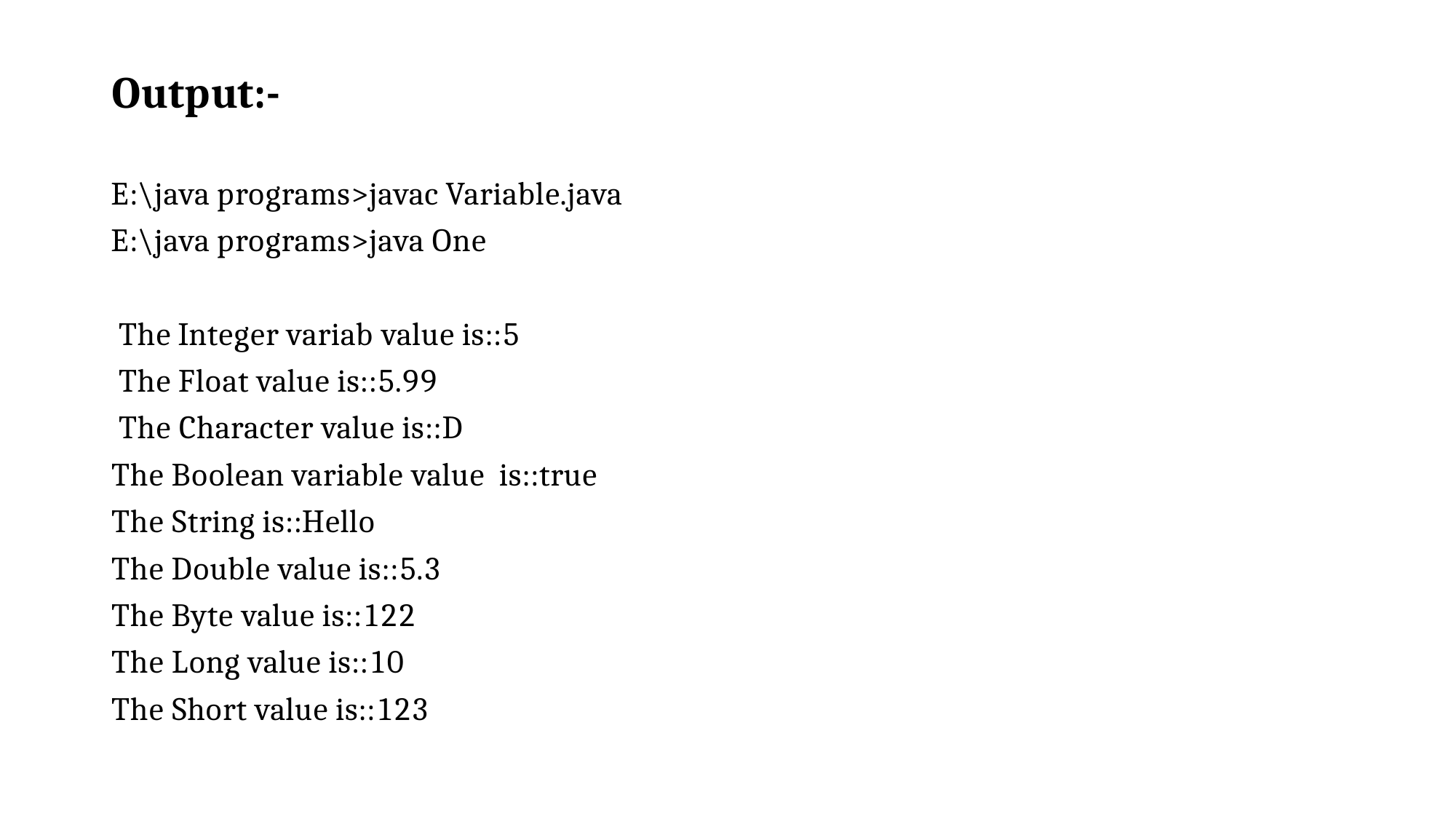

Output:-

E:\java programs>javac Variable.java
E:\java programs>java One

 The Integer variab value is::5
 The Float value is::5.99
 The Character value is::D
The Boolean variable value  is::true
The String is::Hello
The Double value is::5.3
The Byte value is::122
The Long value is::10
The Short value is::123